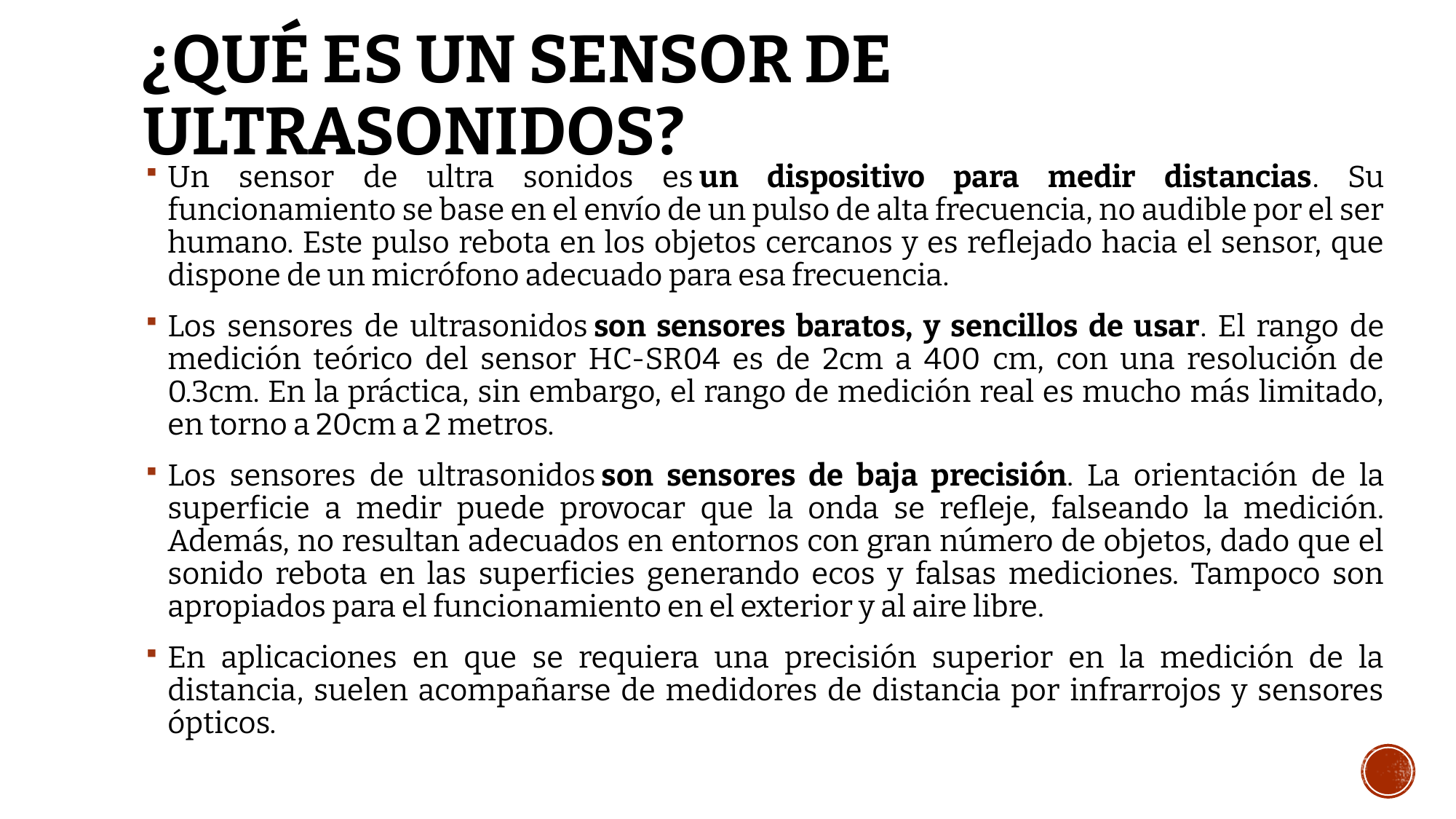

# ¿QUé ES UN SENSOR DE ULTRASONIDOS?
Un sensor de ultra sonidos es un dispositivo para medir distancias. Su funcionamiento se base en el envío de un pulso de alta frecuencia, no audible por el ser humano. Este pulso rebota en los objetos cercanos y es reflejado hacia el sensor, que dispone de un micrófono adecuado para esa frecuencia.
Los sensores de ultrasonidos son sensores baratos, y sencillos de usar. El rango de medición teórico del sensor HC-SR04 es de 2cm a 400 cm, con una resolución de 0.3cm. En la práctica, sin embargo, el rango de medición real es mucho más limitado, en torno a 20cm a 2 metros.
Los sensores de ultrasonidos son sensores de baja precisión. La orientación de la superficie a medir puede provocar que la onda se refleje, falseando la medición. Además, no resultan adecuados en entornos con gran número de objetos, dado que el sonido rebota en las superficies generando ecos y falsas mediciones. Tampoco son apropiados para el funcionamiento en el exterior y al aire libre.
En aplicaciones en que se requiera una precisión superior en la medición de la distancia, suelen acompañarse de medidores de distancia por infrarrojos y sensores ópticos.